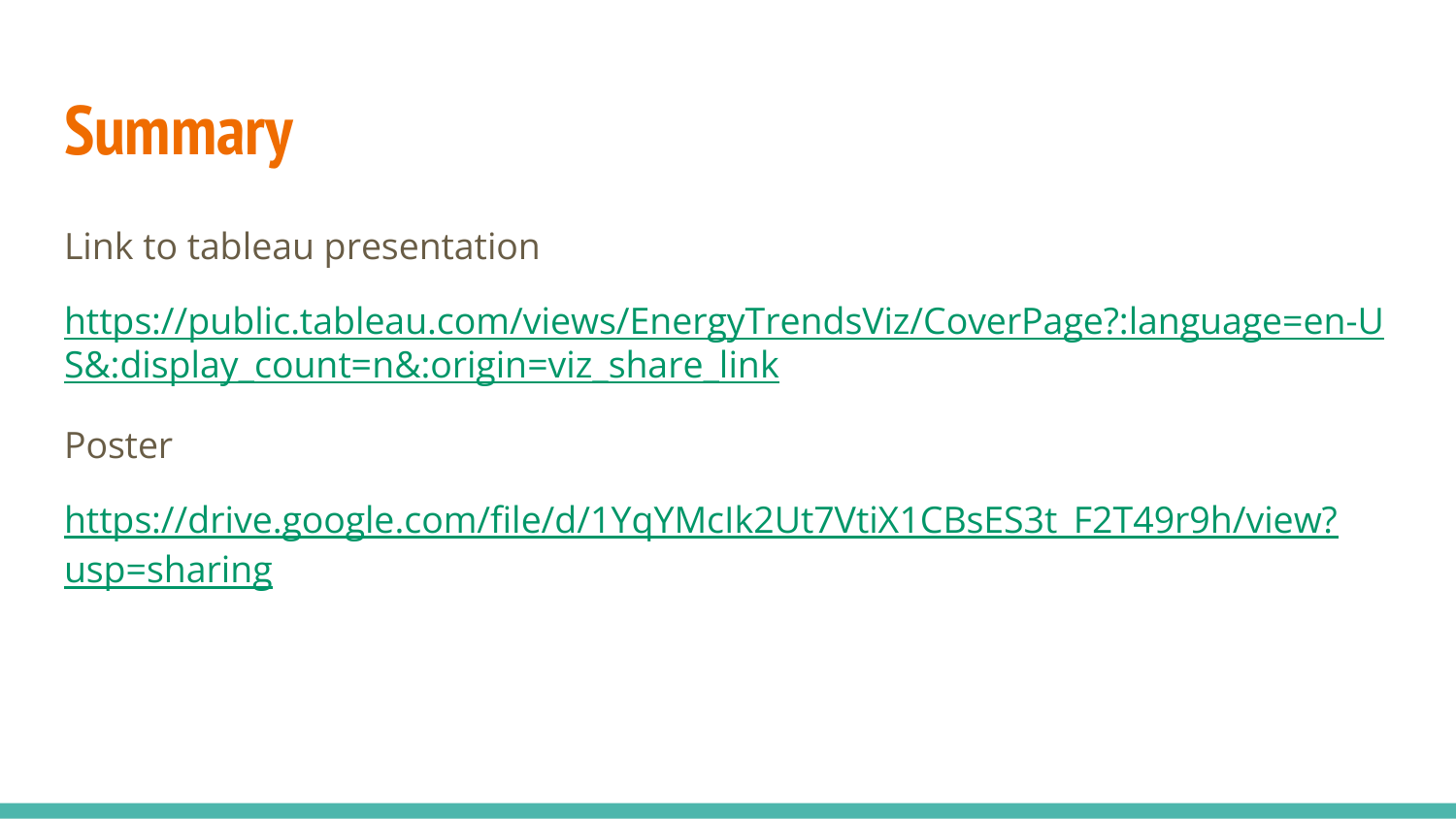

# Summary
Link to tableau presentation
https://public.tableau.com/views/EnergyTrendsViz/CoverPage?:language=en-US&:display_count=n&:origin=viz_share_link
Poster
https://drive.google.com/file/d/1YqYMcIk2Ut7VtiX1CBsES3t_F2T49r9h/view?usp=sharing